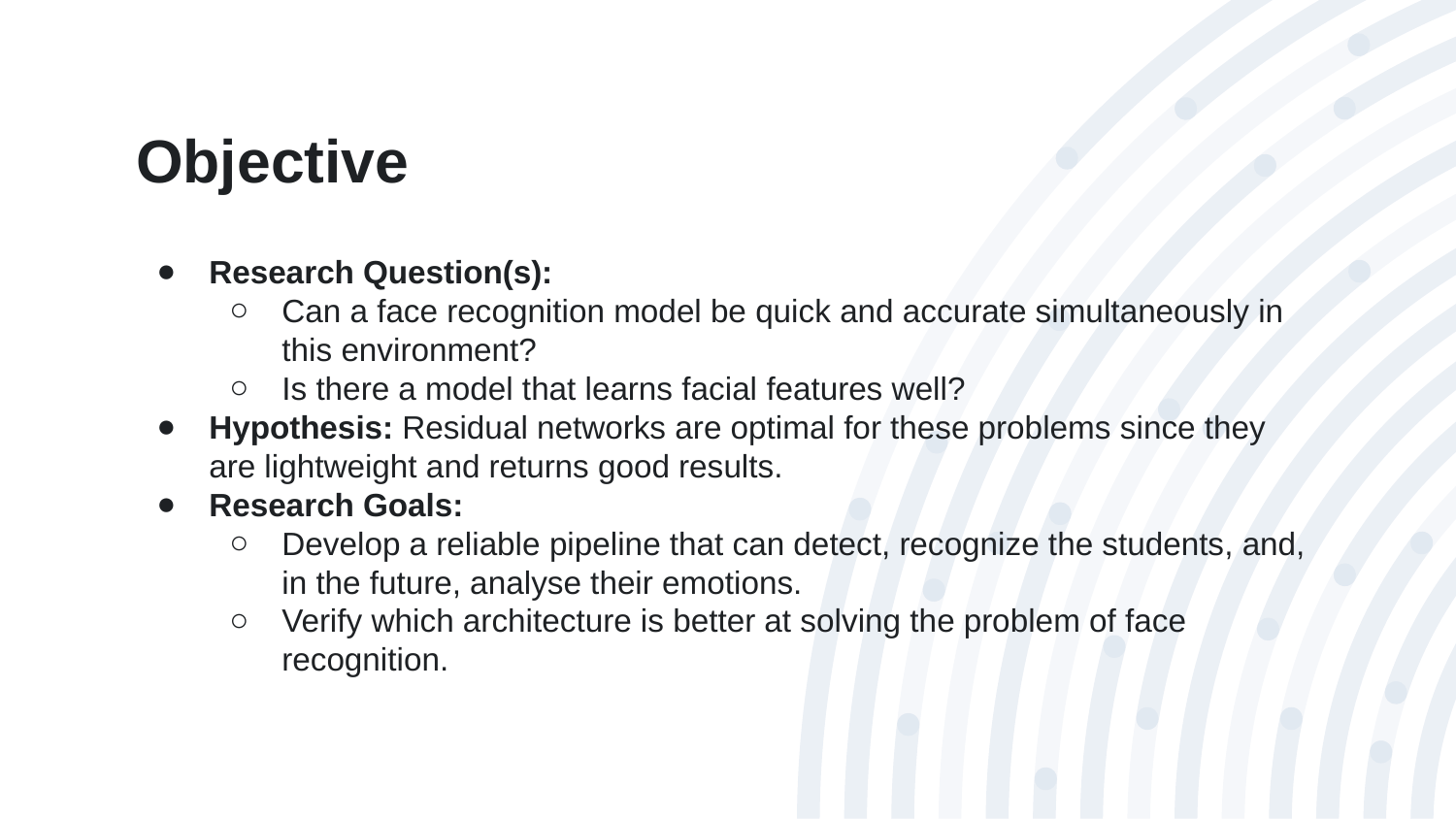

# Objective
Research Question(s):
Can a face recognition model be quick and accurate simultaneously in this environment?
Is there a model that learns facial features well?
Hypothesis: Residual networks are optimal for these problems since they are lightweight and returns good results.
Research Goals:
Develop a reliable pipeline that can detect, recognize the students, and, in the future, analyse their emotions.
Verify which architecture is better at solving the problem of face recognition.